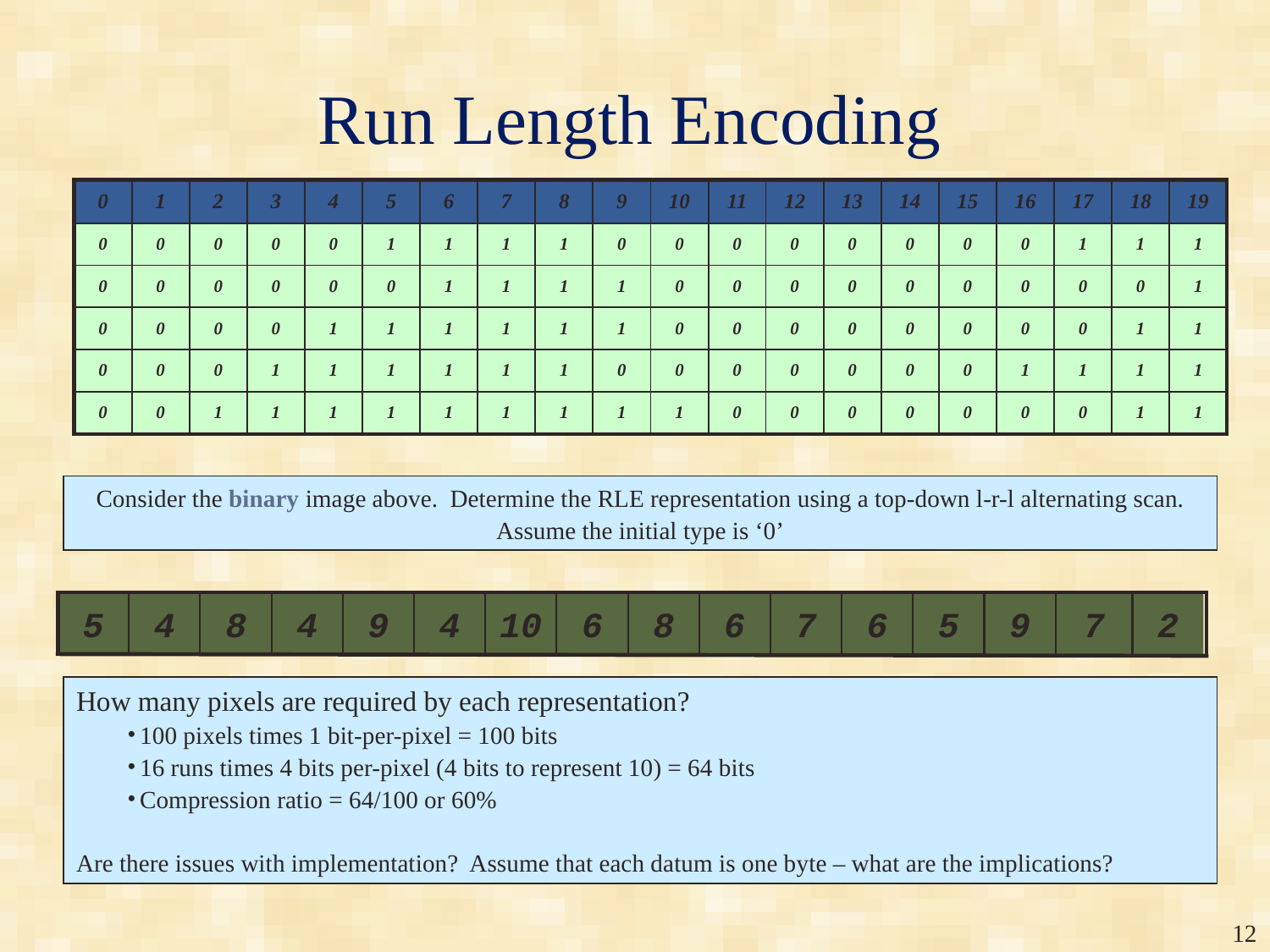

# Run Length Encoding
| 0 | 1 | 2 | 3 | 4 | 5 | 6 | 7 | 8 | 9 | 10 | 11 | 12 | 13 | 14 | 15 | 16 | 17 | 18 | 19 |
| --- | --- | --- | --- | --- | --- | --- | --- | --- | --- | --- | --- | --- | --- | --- | --- | --- | --- | --- | --- |
| 0 | 0 | 0 | 0 | 0 | 1 | 1 | 1 | 1 | 0 | 0 | 0 | 0 | 0 | 0 | 0 | 0 | 1 | 1 | 1 |
| 0 | 0 | 0 | 0 | 0 | 0 | 1 | 1 | 1 | 1 | 0 | 0 | 0 | 0 | 0 | 0 | 0 | 0 | 0 | 1 |
| 0 | 0 | 0 | 0 | 1 | 1 | 1 | 1 | 1 | 1 | 0 | 0 | 0 | 0 | 0 | 0 | 0 | 0 | 1 | 1 |
| 0 | 0 | 0 | 1 | 1 | 1 | 1 | 1 | 1 | 0 | 0 | 0 | 0 | 0 | 0 | 0 | 1 | 1 | 1 | 1 |
| 0 | 0 | 1 | 1 | 1 | 1 | 1 | 1 | 1 | 1 | 1 | 0 | 0 | 0 | 0 | 0 | 0 | 0 | 1 | 1 |
Consider the binary image above.  Determine the RLE representation using a top-down l-r-l alternating scan.
Assume the initial type is ‘0’
5
4
8
4
9
4
10
6
8
6
7
6
5
9
7
2
How many pixels are required by each representation?
100 pixels times 1 bit-per-pixel = 100 bits
16 runs times 4 bits per-pixel (4 bits to represent 10) = 64 bits
Compression ratio = 64/100 or 60%

Are there issues with implementation?  Assume that each datum is one byte – what are the implications?
12